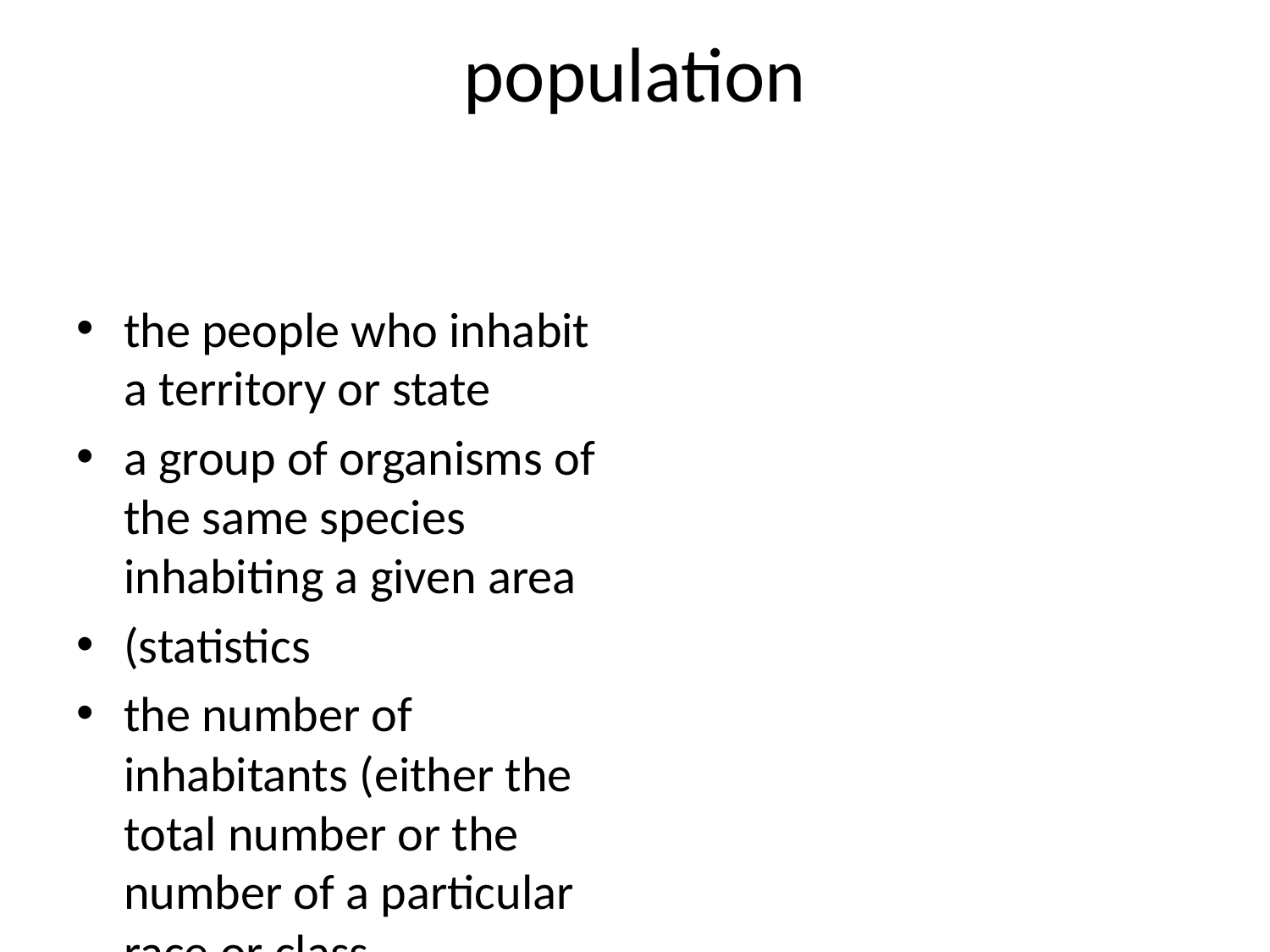

# population

the people who inhabit a territory or state
a group of organisms of the same species inhabiting a given area
(statistics
the number of inhabitants (either the total number or the number of a particular race or class
country or city etc.
the act of populating (causing to live in a place